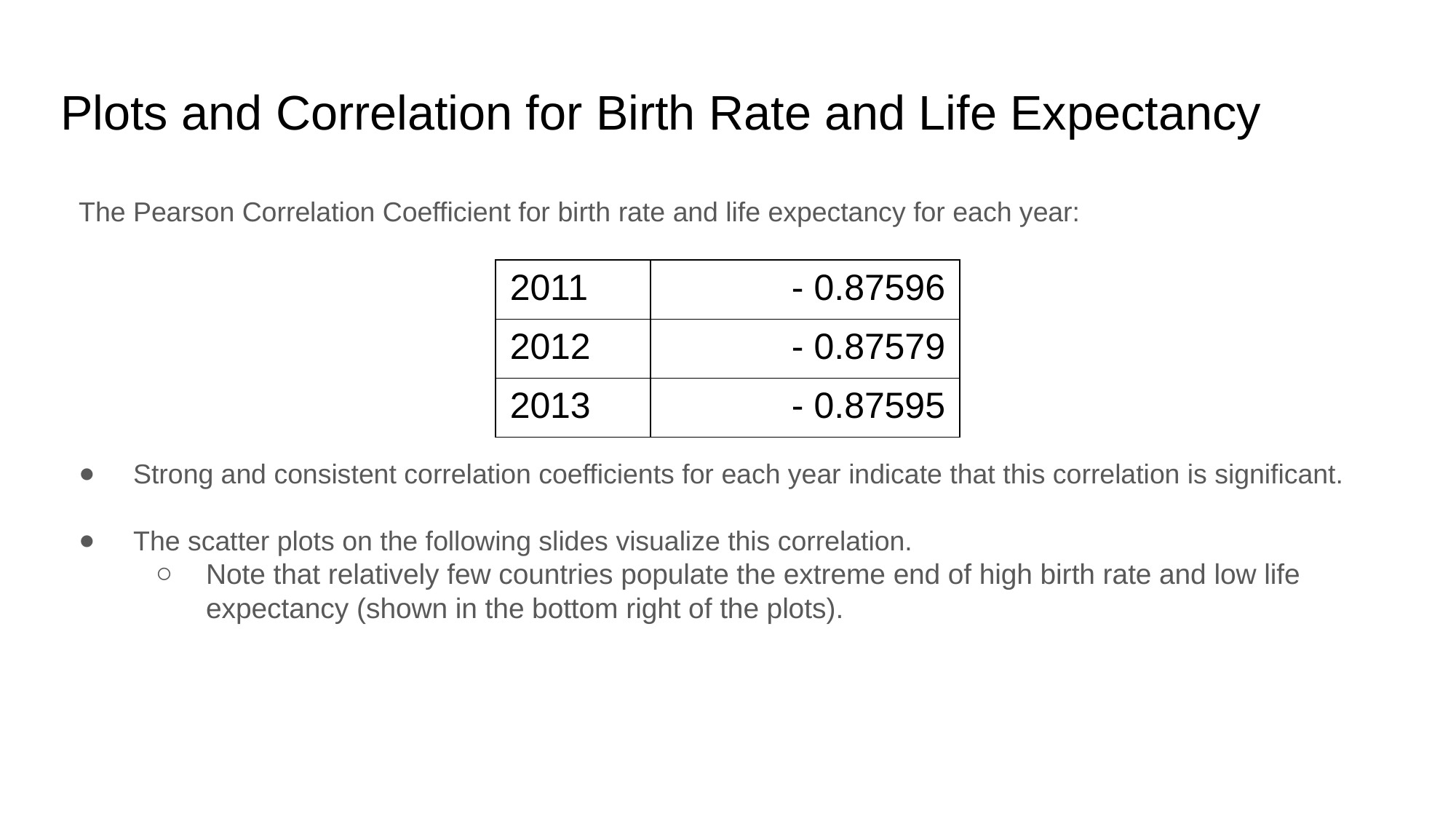

# Plots and Correlation for Birth Rate and Life Expectancy
The Pearson Correlation Coefficient for birth rate and life expectancy for each year:

Strong and consistent correlation coefficients for each year indicate that this correlation is significant.

The scatter plots on the following slides visualize this correlation.
Note that relatively few countries populate the extreme end of high birth rate and low life expectancy (shown in the bottom right of the plots).
| 2011 | - 0.87596 |
| --- | --- |
| 2012 | - 0.87579 |
| 2013 | - 0.87595 |